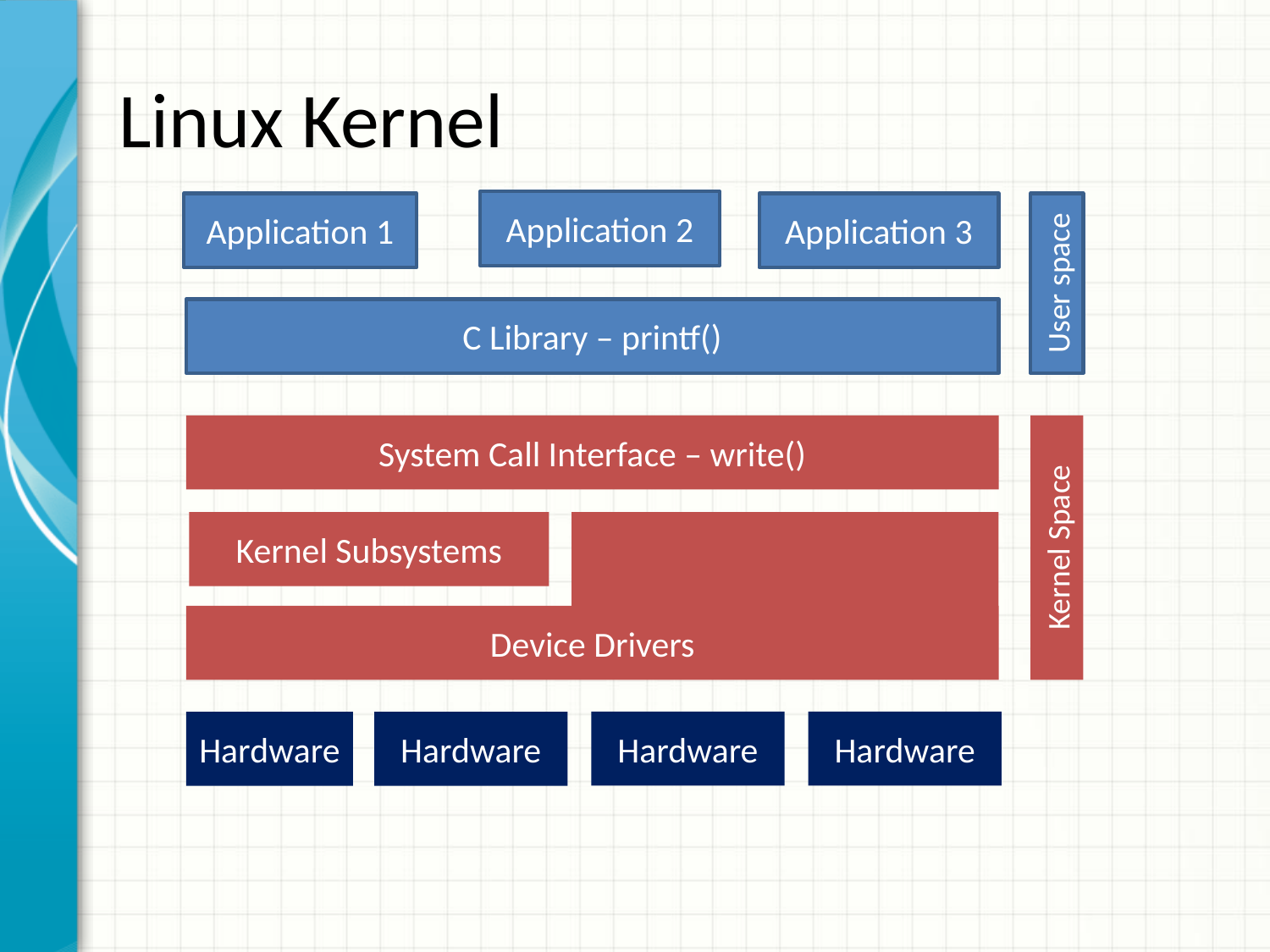

# Linux Kernel
Application 2
Application 1
Application 3
User space
C Library – printf()
System Call Interface – write()
Kernel Space
Kernel Subsystems

Device Drivers
Hardware
Hardware
Hardware
Hardware